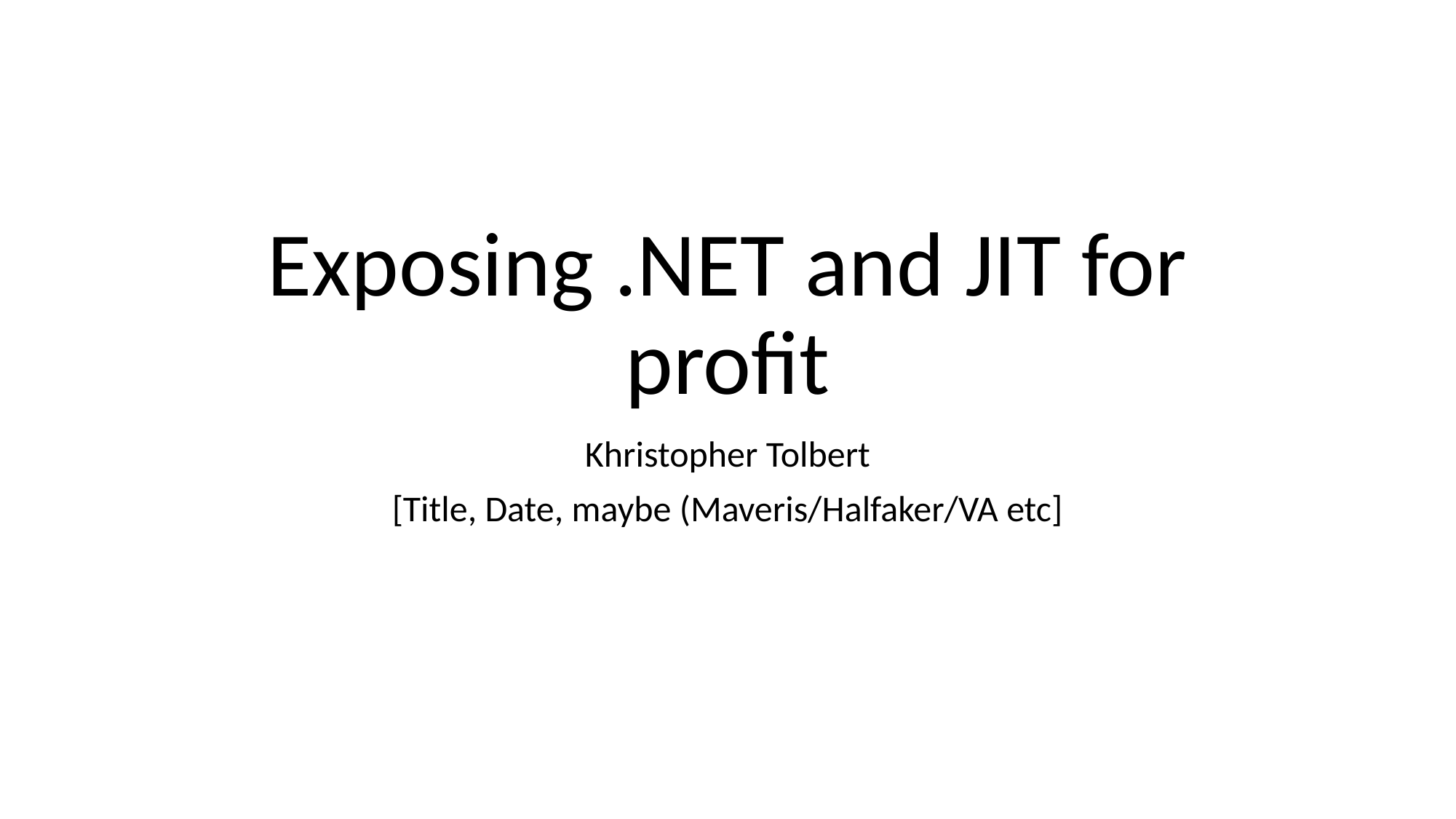

# Exposing .NET and JIT for profit
Khristopher Tolbert
[Title, Date, maybe (Maveris/Halfaker/VA etc]